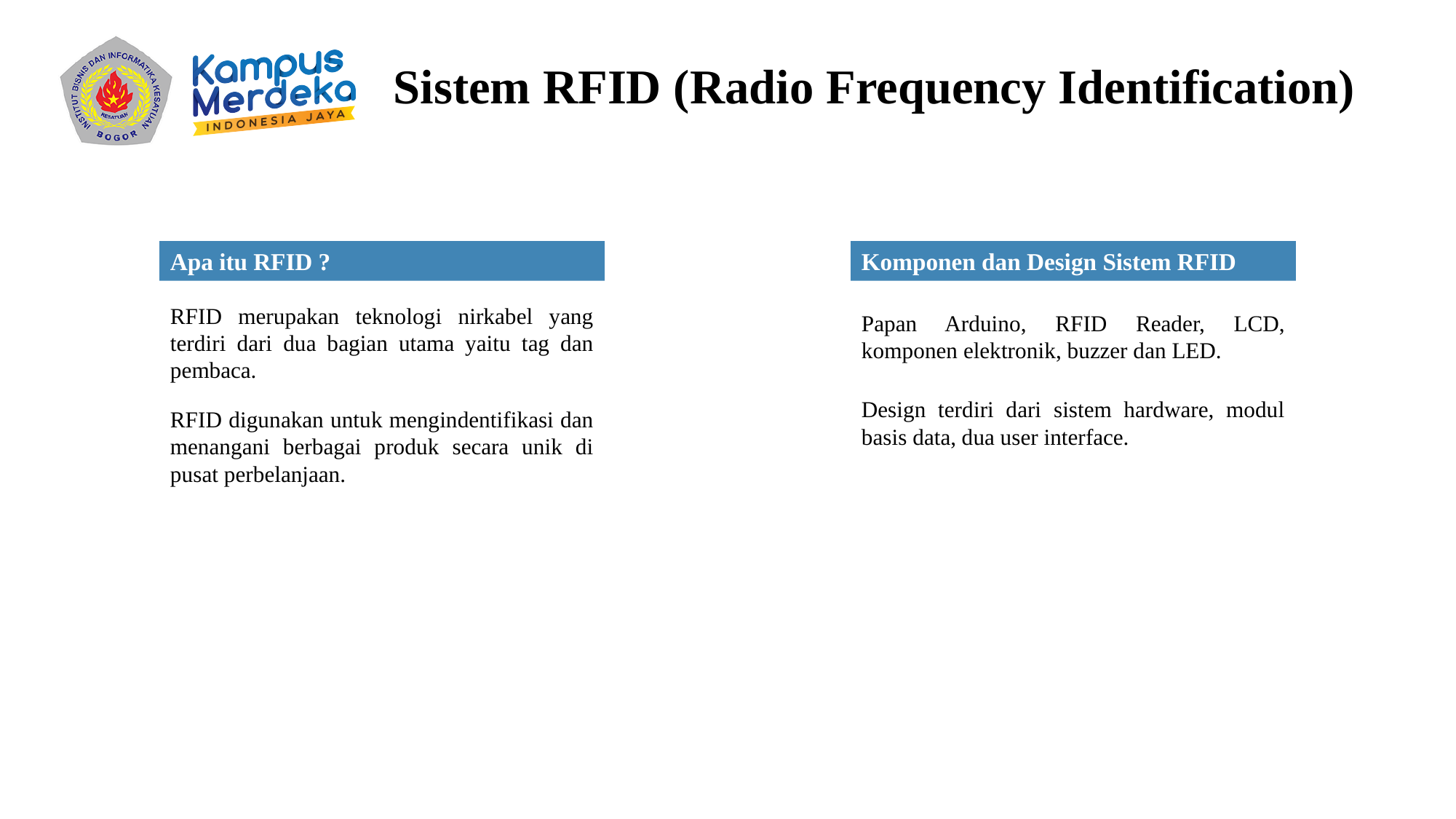

Sistem RFID (Radio Frequency Identification)
Apa itu RFID ?
Komponen dan Design Sistem RFID
RFID merupakan teknologi nirkabel yang terdiri dari dua bagian utama yaitu tag dan pembaca.
Papan Arduino, RFID Reader, LCD, komponen elektronik, buzzer dan LED.
Design terdiri dari sistem hardware, modul basis data, dua user interface.
RFID digunakan untuk mengindentifikasi dan menangani berbagai produk secara unik di pusat perbelanjaan.